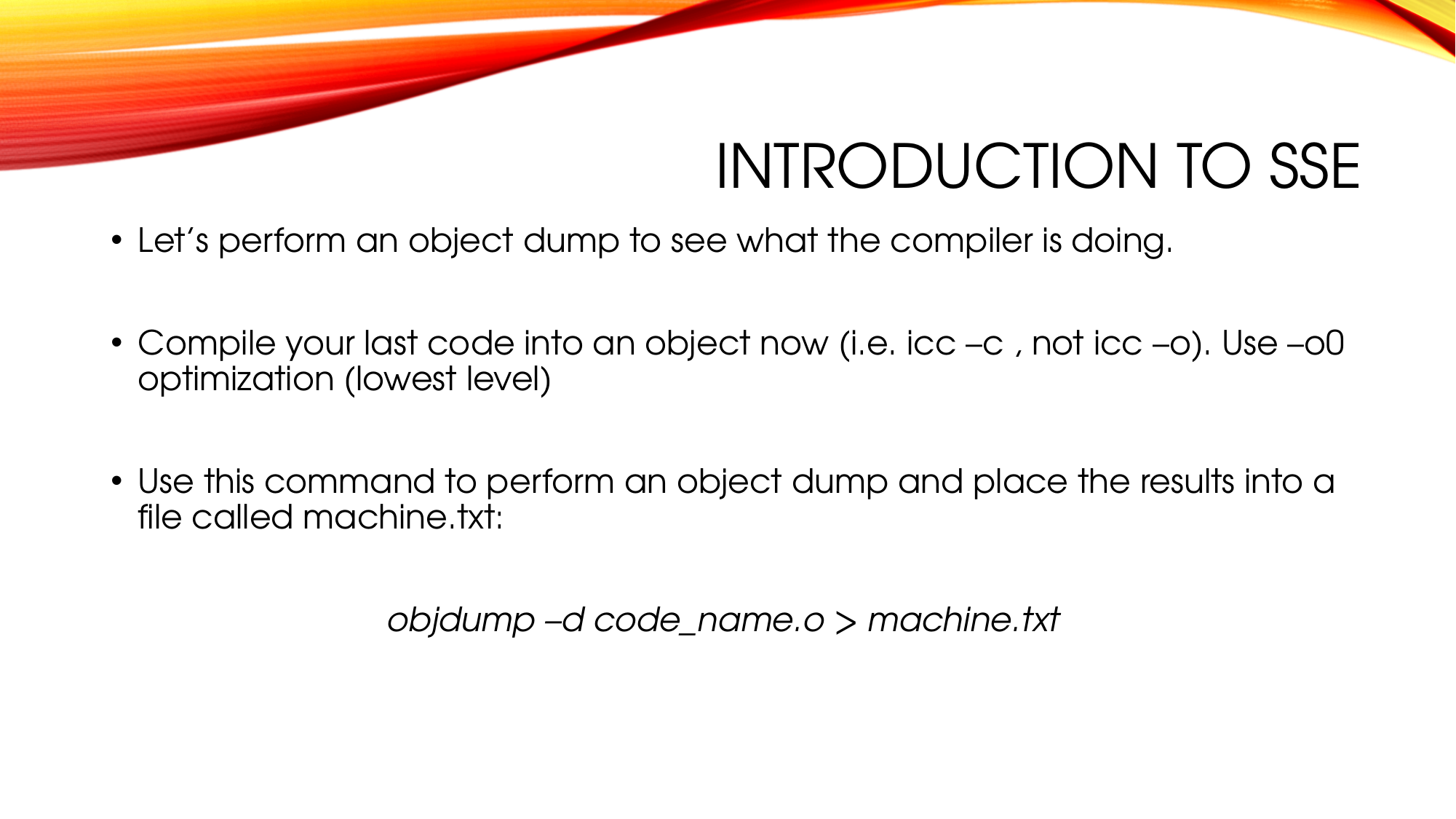

# Introduction to SSE
Let’s perform an object dump to see what the compiler is doing.

Compile your last code into an object now (i.e. icc –c , not icc –o). Use –o0 optimization (lowest level)

Use this command to perform an object dump and place the results into a file called machine.txt:

	                  objdump –d code_name.o > machine.txt